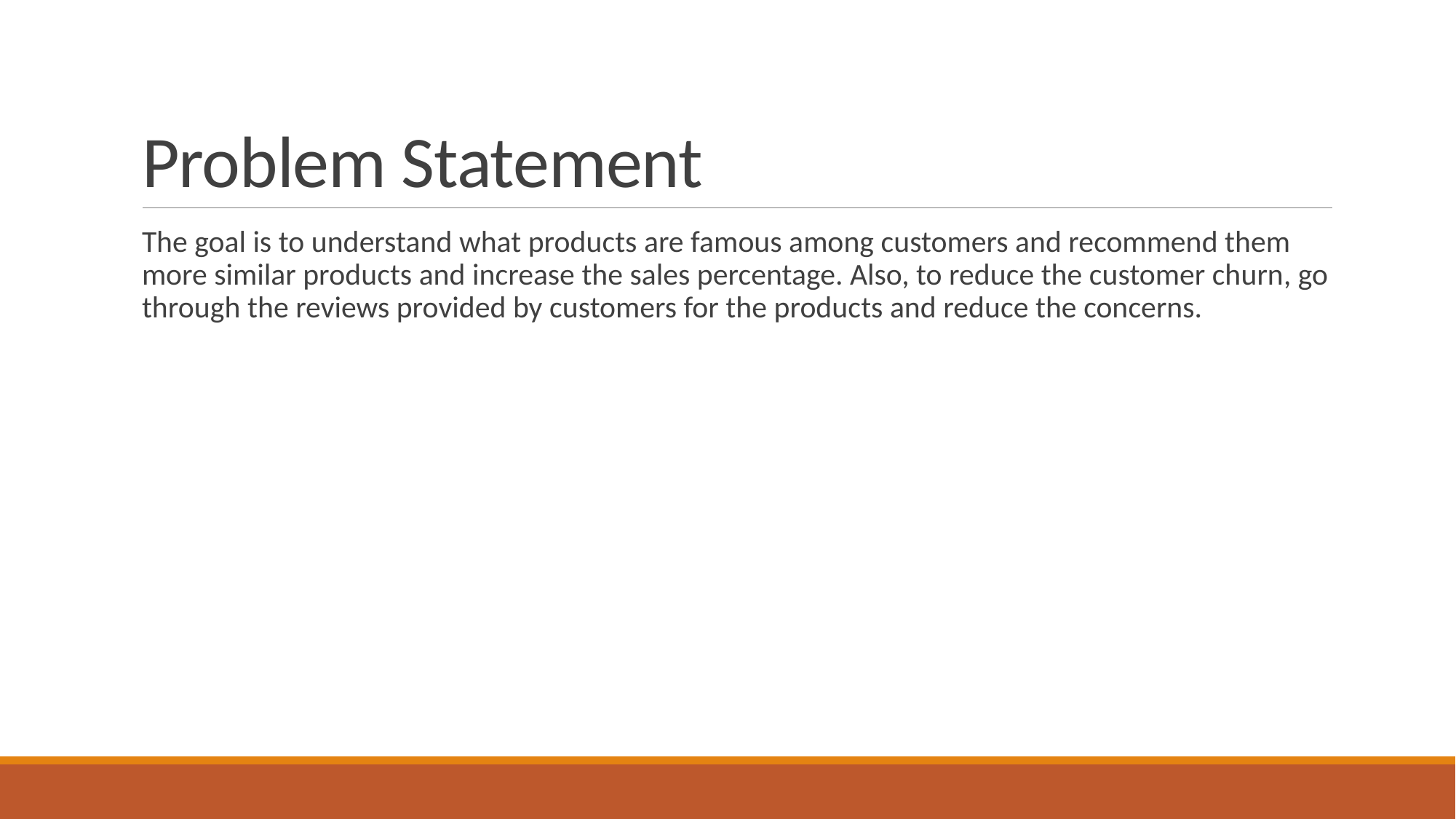

# Problem Statement
The goal is to understand what products are famous among customers and recommend them more similar products and increase the sales percentage. Also, to reduce the customer churn, go through the reviews provided by customers for the products and reduce the concerns.